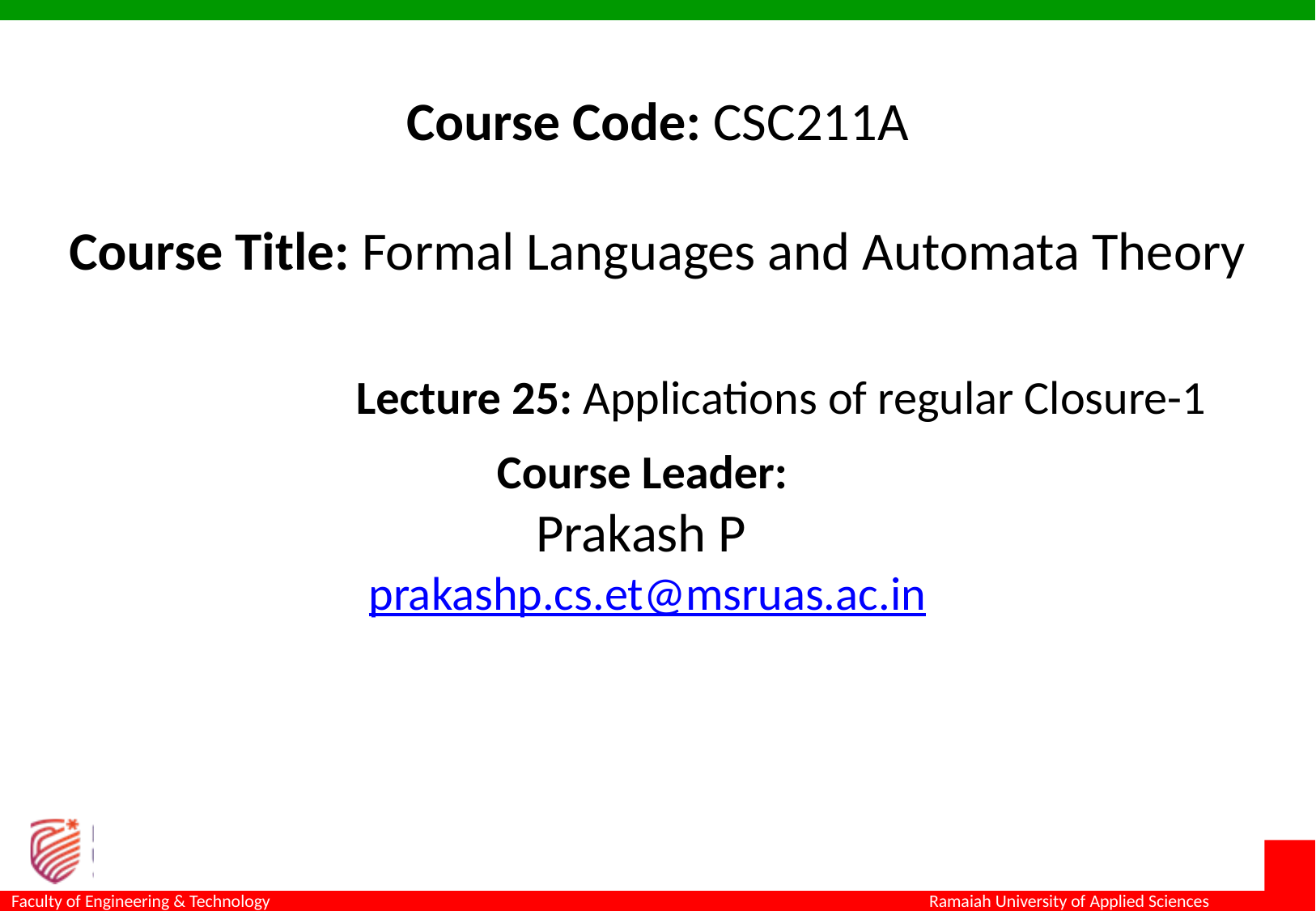

# Course Code: CSC211A Course Title: Formal Languages and Automata Theory
Lecture 25: Applications of regular Closure-1
Course Leader:
				     Prakash P
prakashp.cs.et@msruas.ac.in